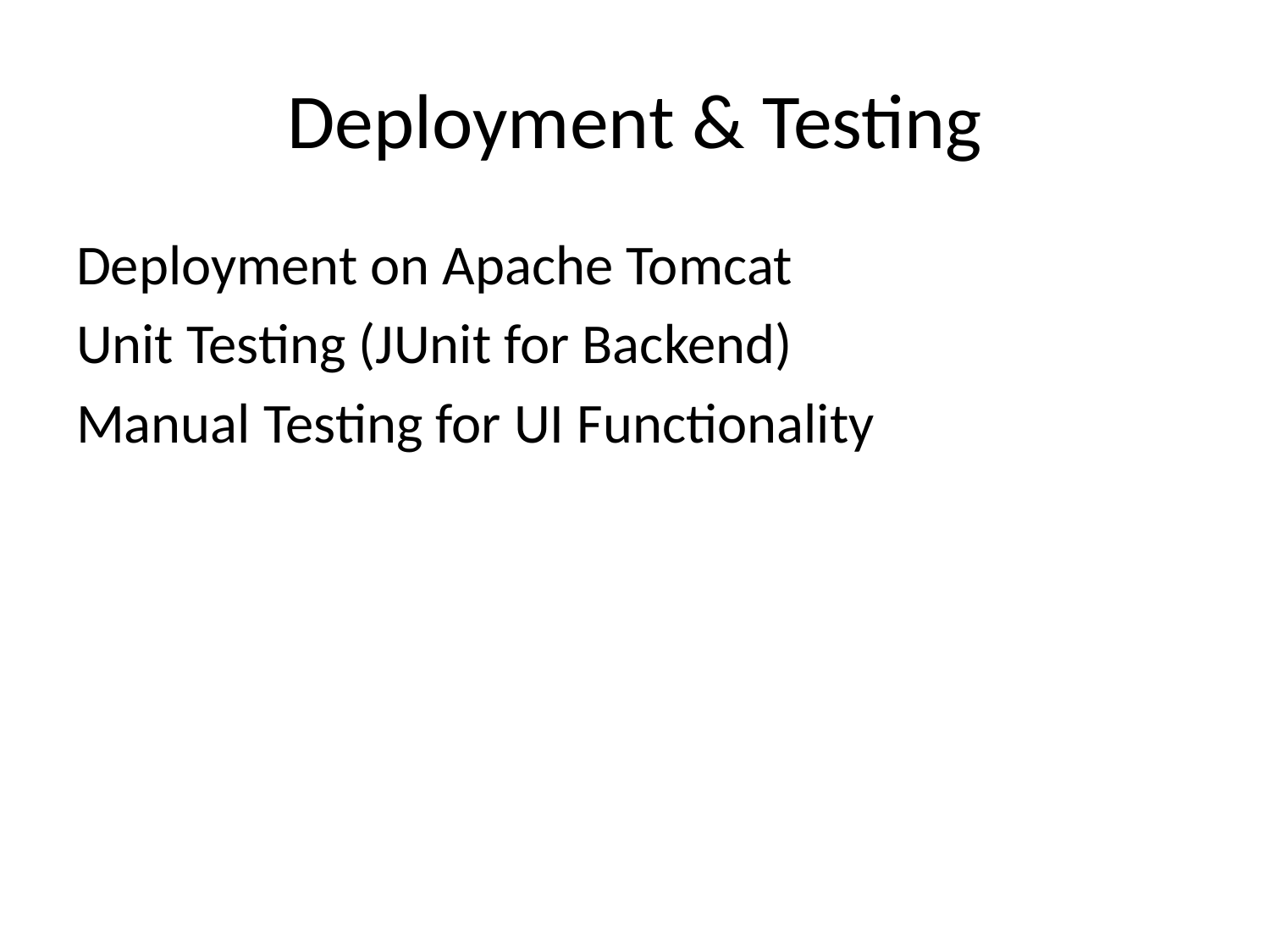

# Deployment & Testing
Deployment on Apache Tomcat
Unit Testing (JUnit for Backend)
Manual Testing for UI Functionality